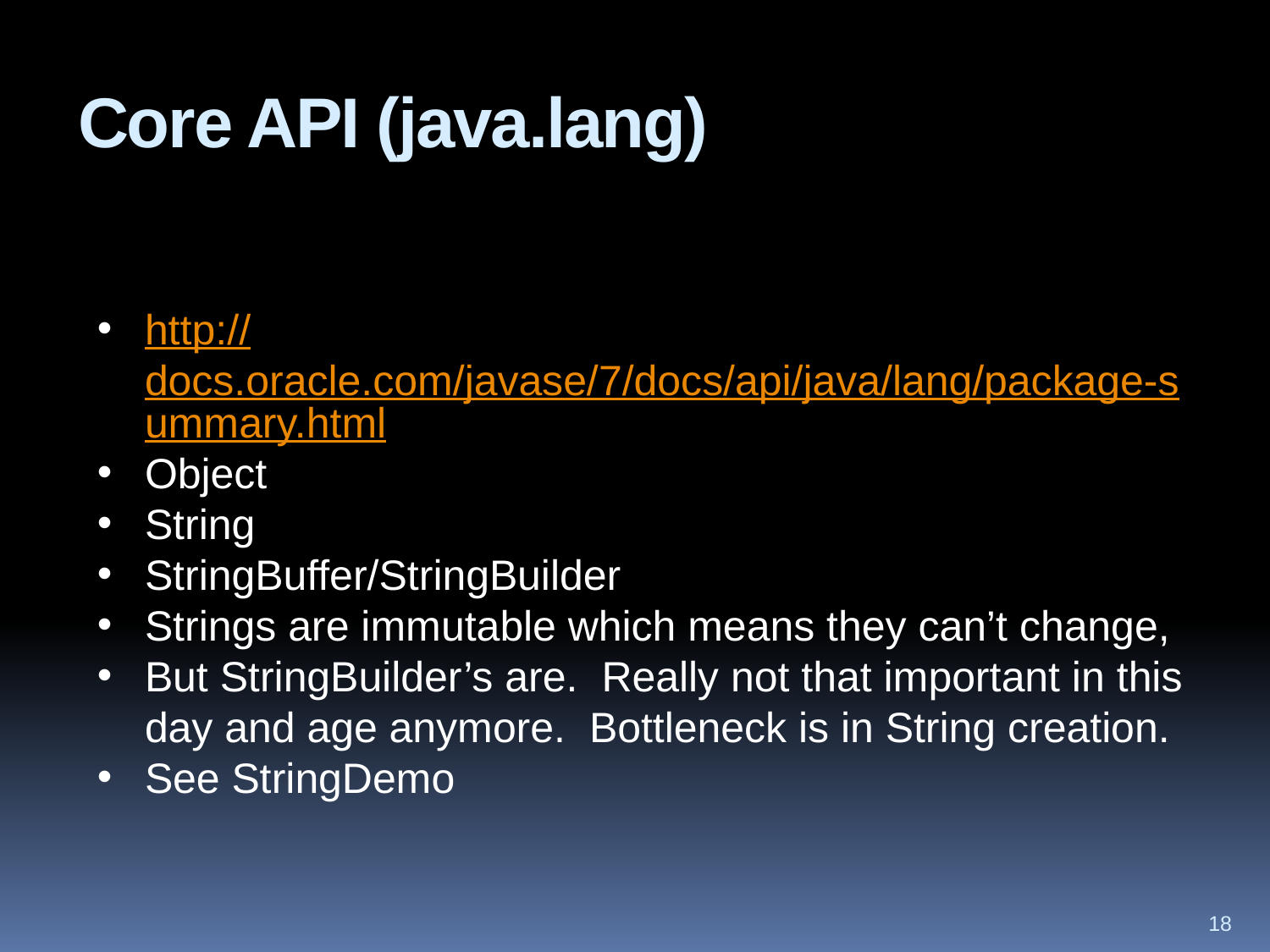

# Core API (java.lang)
http://docs.oracle.com/javase/7/docs/api/java/lang/package-summary.html
Object
String
StringBuffer/StringBuilder
Strings are immutable which means they can’t change,
But StringBuilder’s are.  Really not that important in this day and age anymore.  Bottleneck is in String creation.
See StringDemo
18